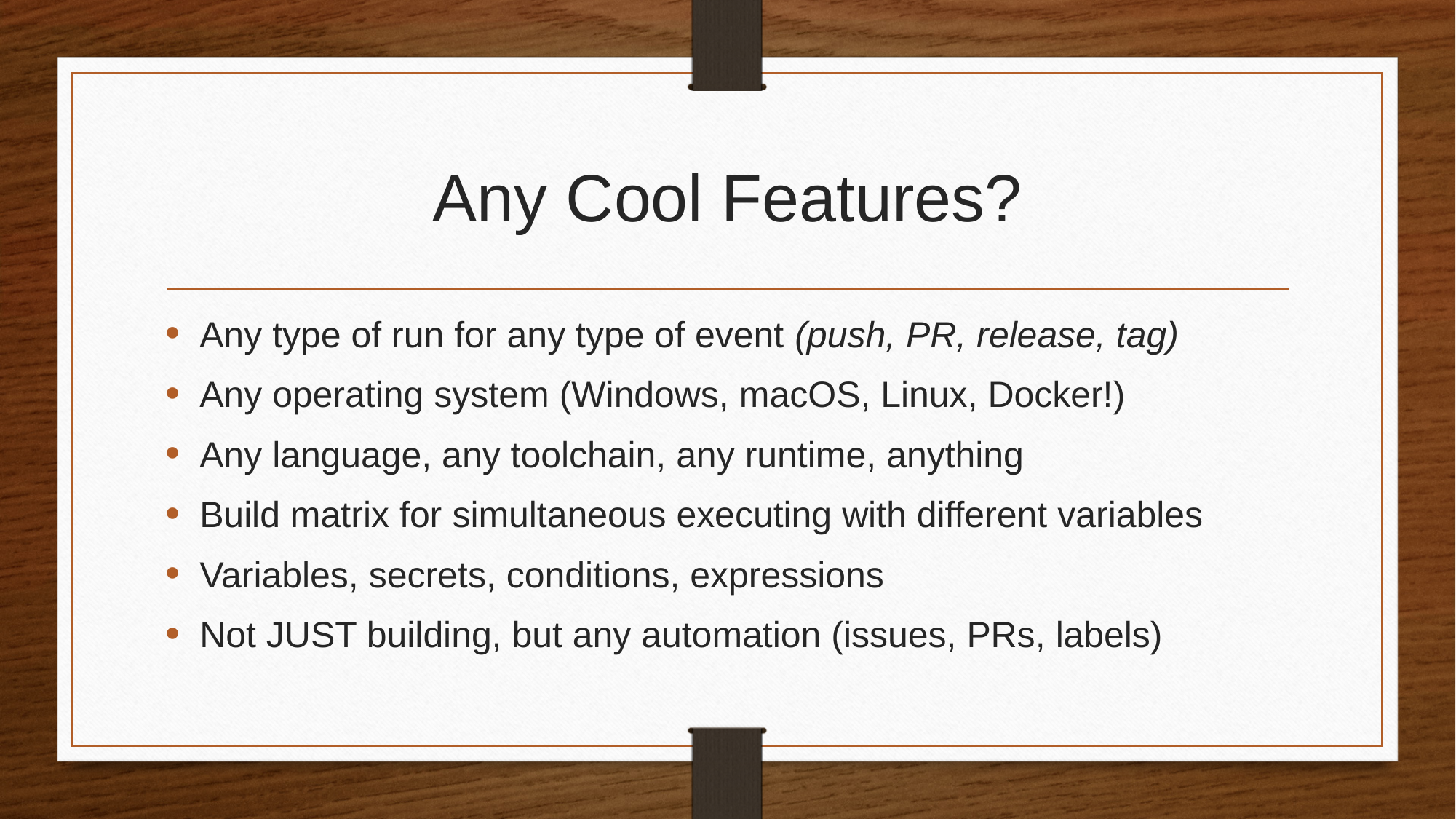

# Any Cool Features?
Any type of run for any type of event (push, PR, release, tag)
Any operating system (Windows, macOS, Linux, Docker!)
Any language, any toolchain, any runtime, anything
Build matrix for simultaneous executing with different variables
Variables, secrets, conditions, expressions
Not JUST building, but any automation (issues, PRs, labels)